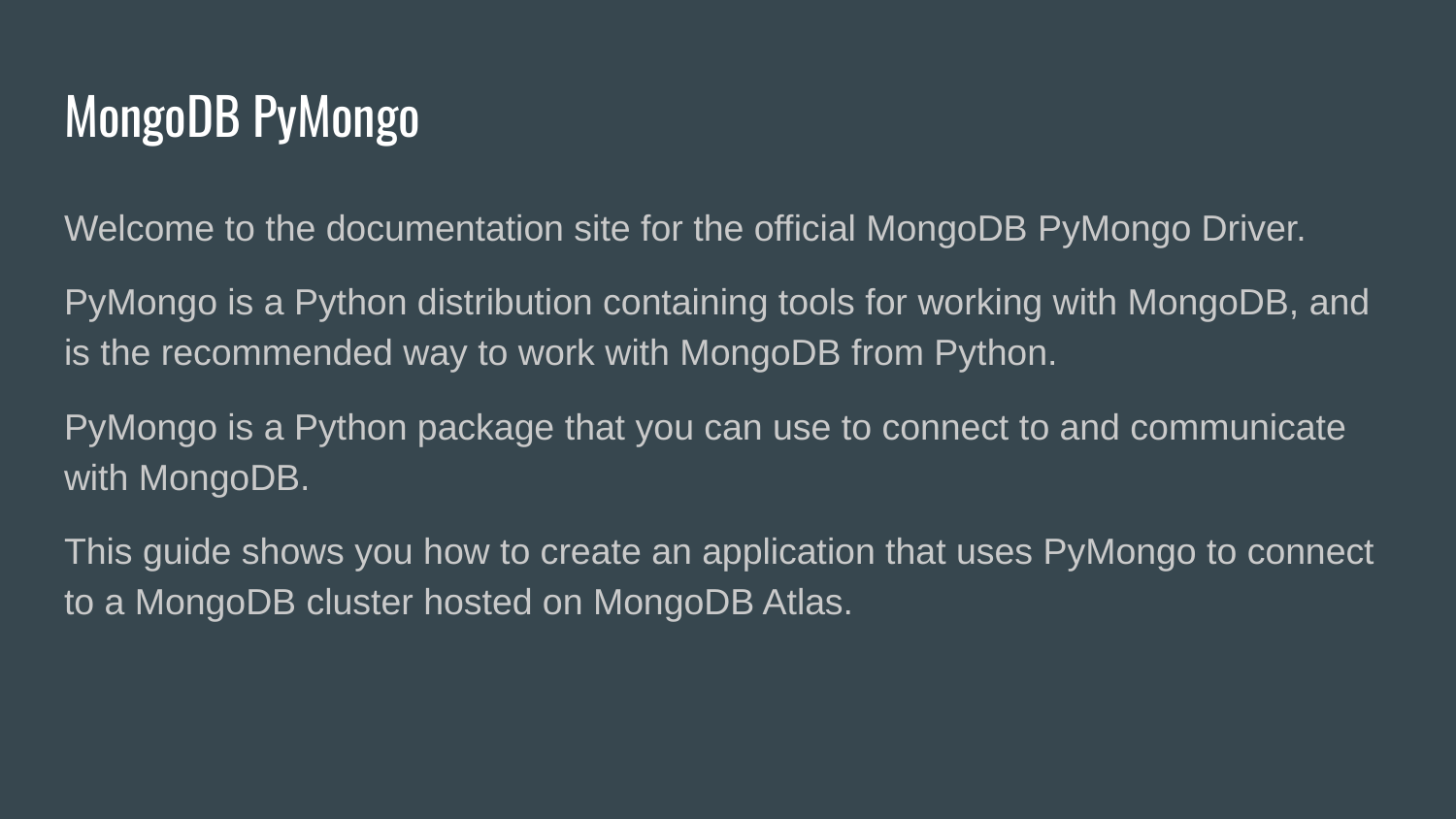

# MongoDB PyMongo
Welcome to the documentation site for the official MongoDB PyMongo Driver.
PyMongo is a Python distribution containing tools for working with MongoDB, and is the recommended way to work with MongoDB from Python.
PyMongo is a Python package that you can use to connect to and communicate with MongoDB.
This guide shows you how to create an application that uses PyMongo to connect to a MongoDB cluster hosted on MongoDB Atlas.